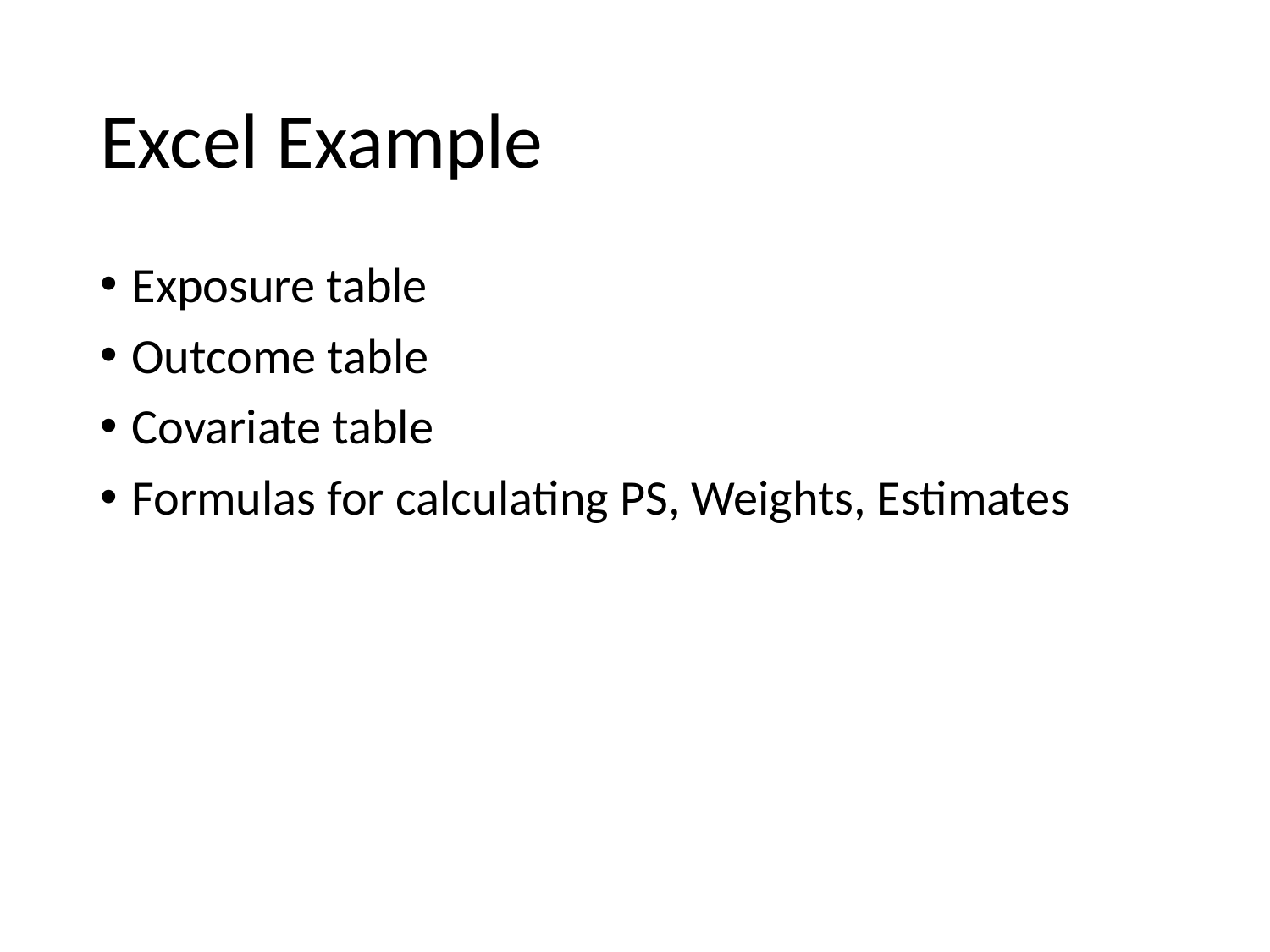

# Excel Example
Exposure table
Outcome table
Covariate table
Formulas for calculating PS, Weights, Estimates